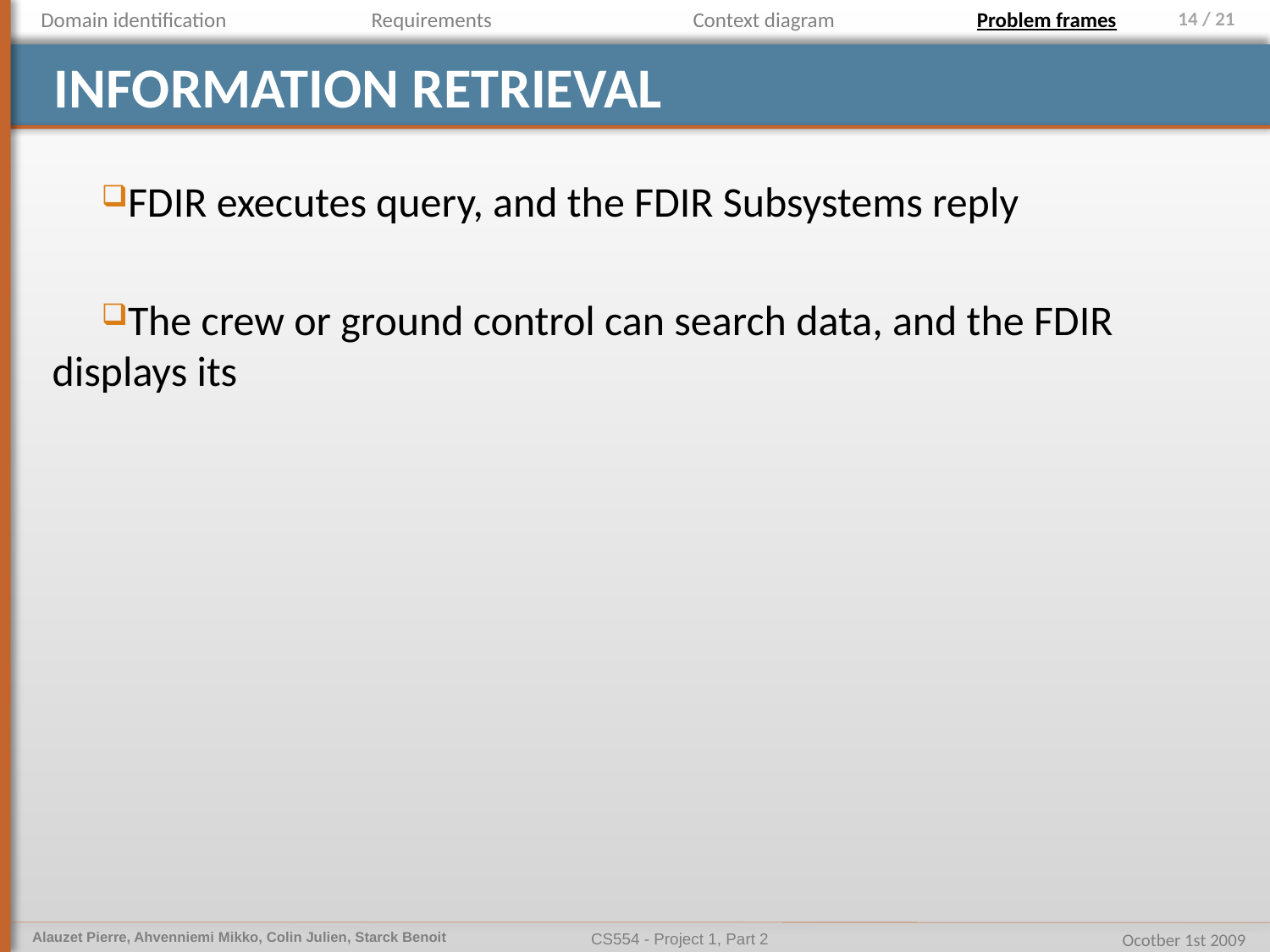

Domain identification
Requirements
Context diagram
Problem frames
# Information retrieval
FDIR executes query, and the FDIR Subsystems reply

The crew or ground control can search data, and the FDIR displays its